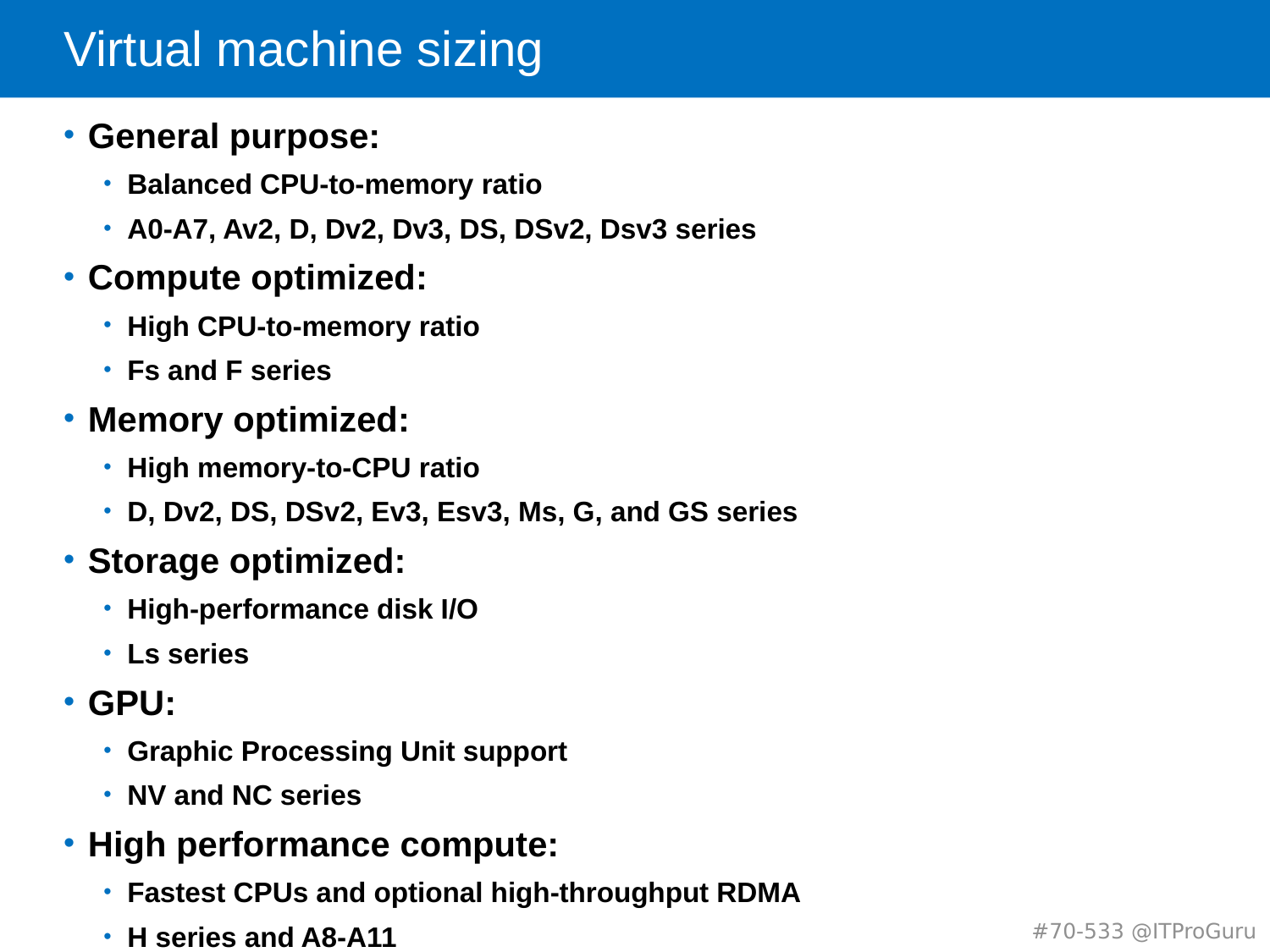

# Virtual machine sizing
General purpose:
Balanced CPU-to-memory ratio
A0-A7, Av2, D, Dv2, Dv3, DS, DSv2, Dsv3 series
Compute optimized:
High CPU-to-memory ratio
Fs and F series
Memory optimized:
High memory-to-CPU ratio
D, Dv2, DS, DSv2, Ev3, Esv3, Ms, G, and GS series
Storage optimized:
High-performance disk I/O
Ls series
GPU:
Graphic Processing Unit support
NV and NC series
High performance compute:
Fastest CPUs and optional high-throughput RDMA
H series and A8-A11